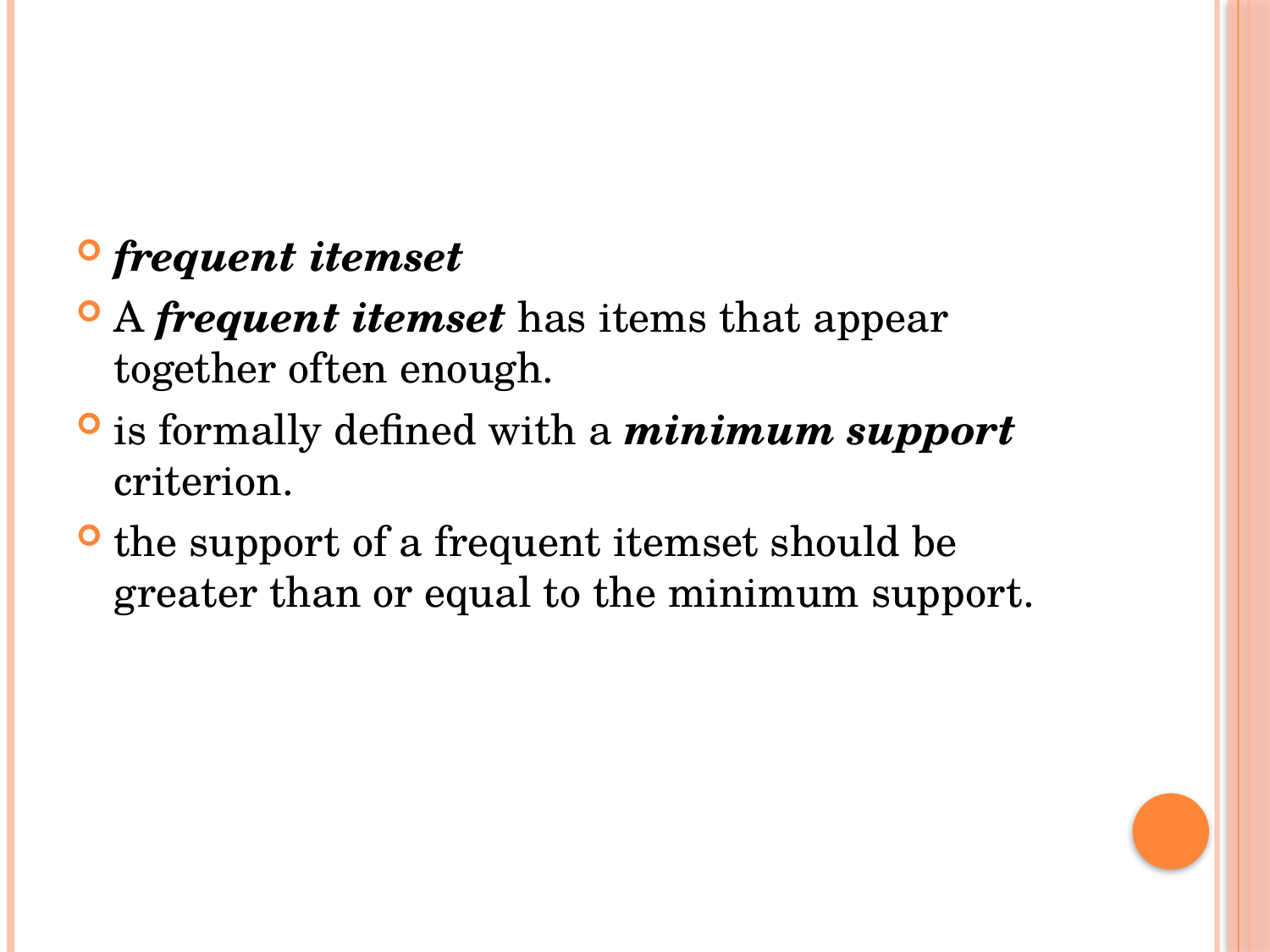

#
frequent itemset
A frequent itemset has items that appear together often enough.
is formally defined with a minimum support criterion.
the support of a frequent itemset should be greater than or equal to the minimum support.